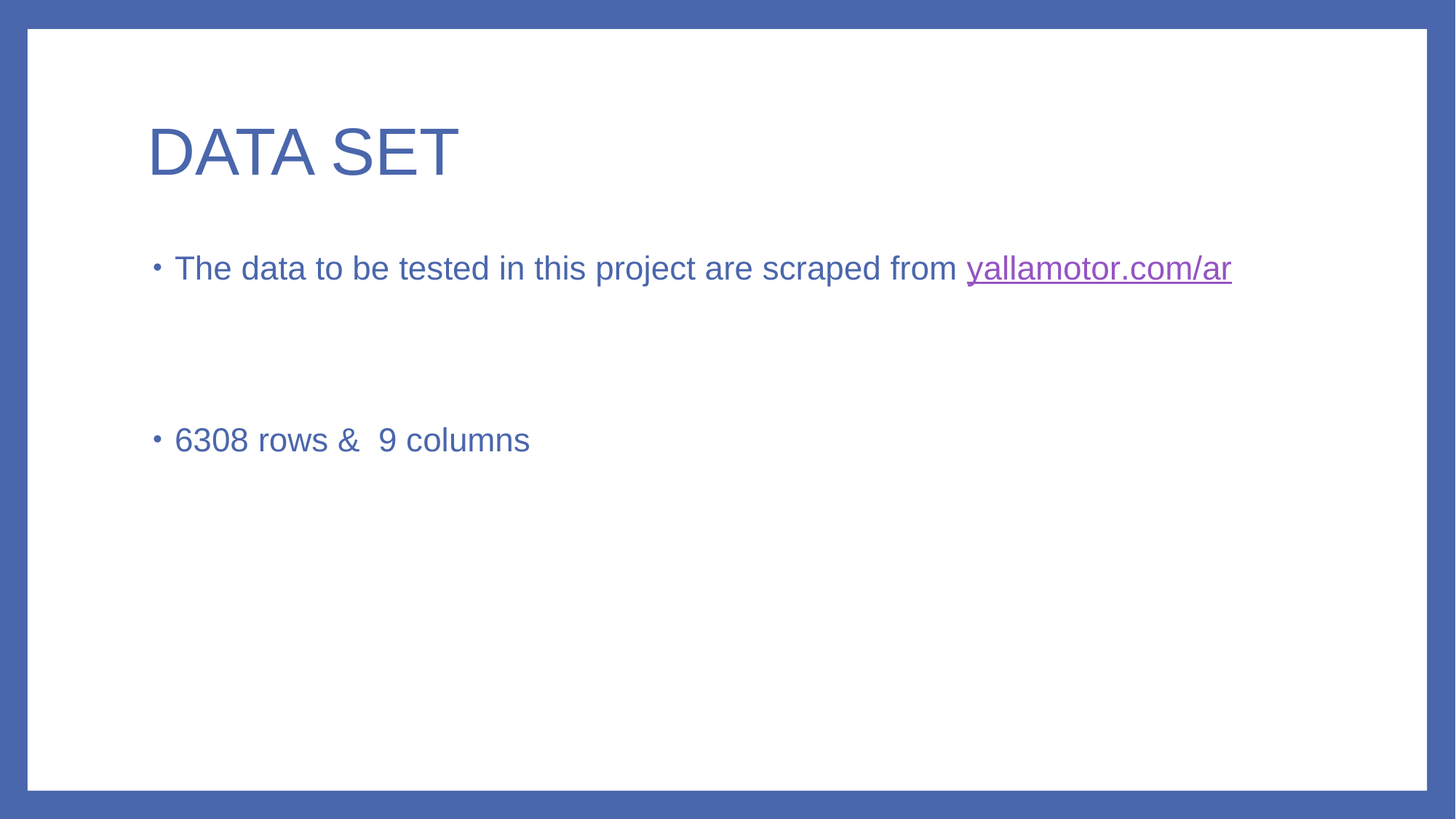

# DATA SET
The data to be tested in this project are scraped from yallamotor.com/ar

6308 rows &  9 columns